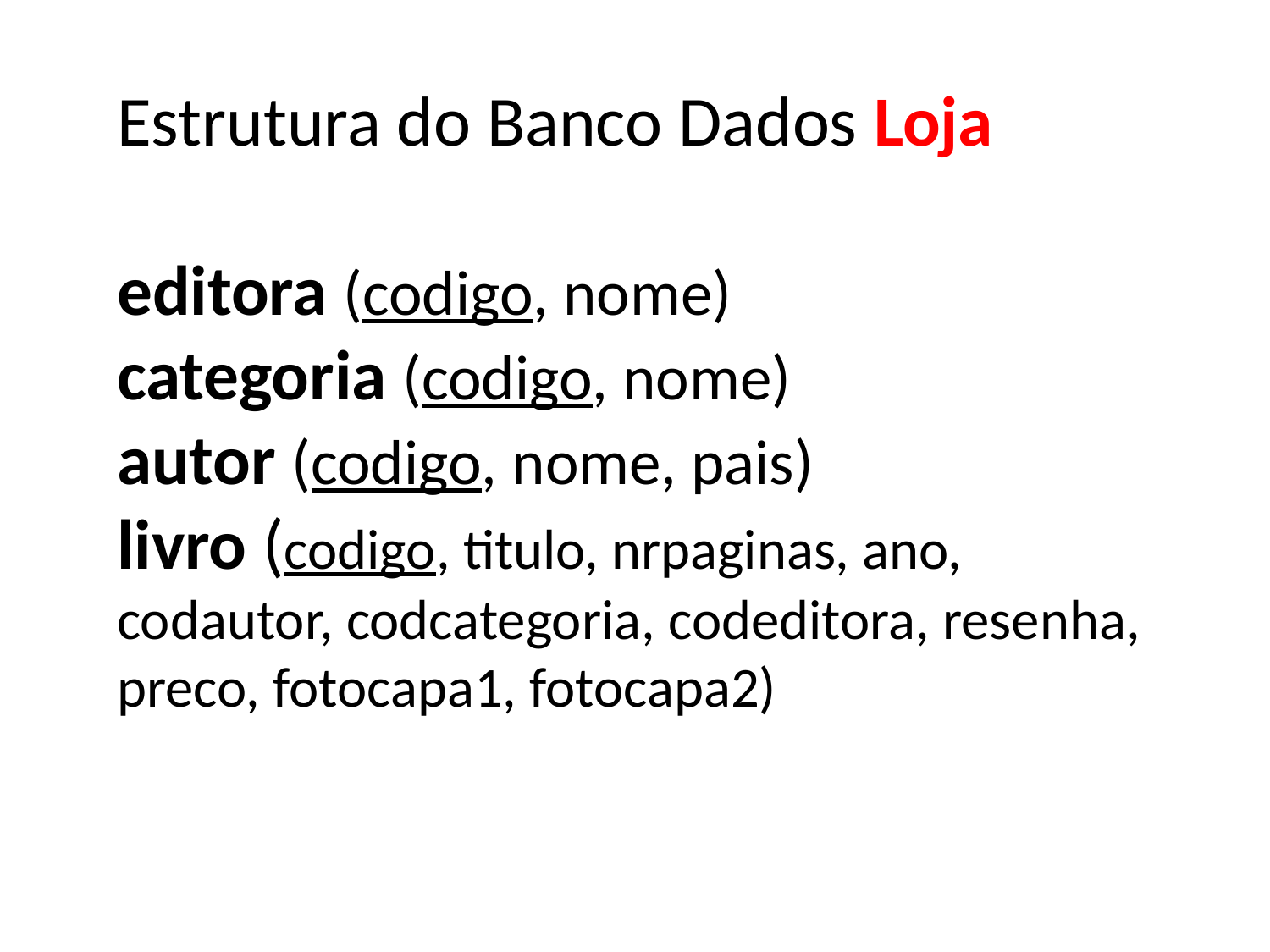

# Estrutura do Banco Dados Loja editora (codigo, nome) categoria (codigo, nome) autor (codigo, nome, pais) livro (codigo, titulo, nrpaginas, ano, codautor, codcategoria, codeditora, resenha, preco, fotocapa1, fotocapa2)